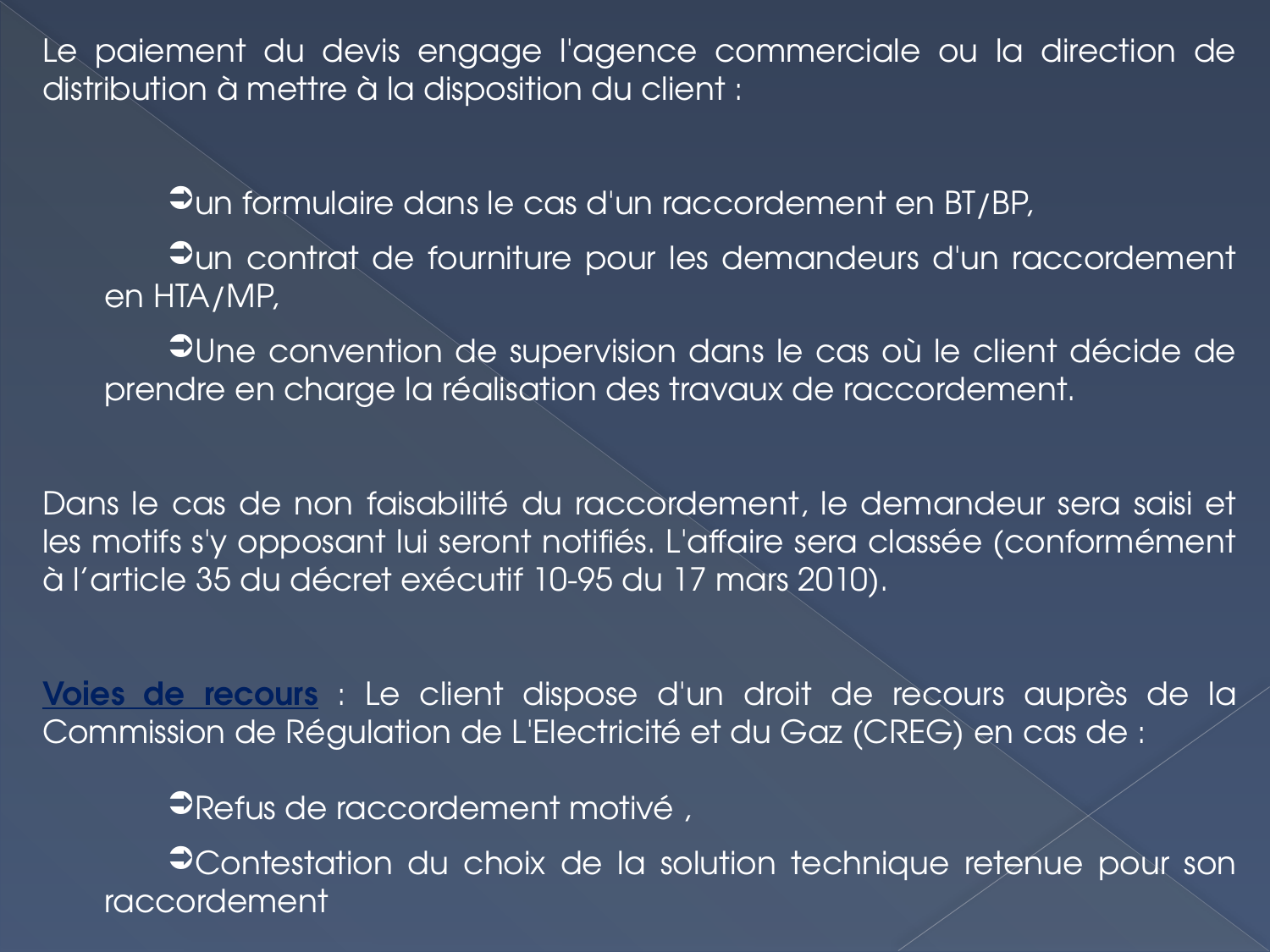

Le paiement du devis engage l'agence commerciale ou la direction de distribution à mettre à la disposition du client :

un formulaire dans le cas d'un raccordement en BT/BP,

un contrat de fourniture pour les demandeurs d'un raccordement en HTA/MP,

Une convention de supervision dans le cas où le client décide de prendre en charge la réalisation des travaux de raccordement.

Dans le cas de non faisabilité du raccordement, le demandeur sera saisi et les motifs s'y opposant lui seront notifiés. L'affaire sera classée (conformément à l’article 35 du décret exécutif 10-95 du 17 mars 2010).

Voies de recours : Le client dispose d'un droit de recours auprès de la Commission de Régulation de L'Electricité et du Gaz (CREG) en cas de :

Refus de raccordement motivé ,

Contestation du choix de la solution technique retenue pour son raccordement